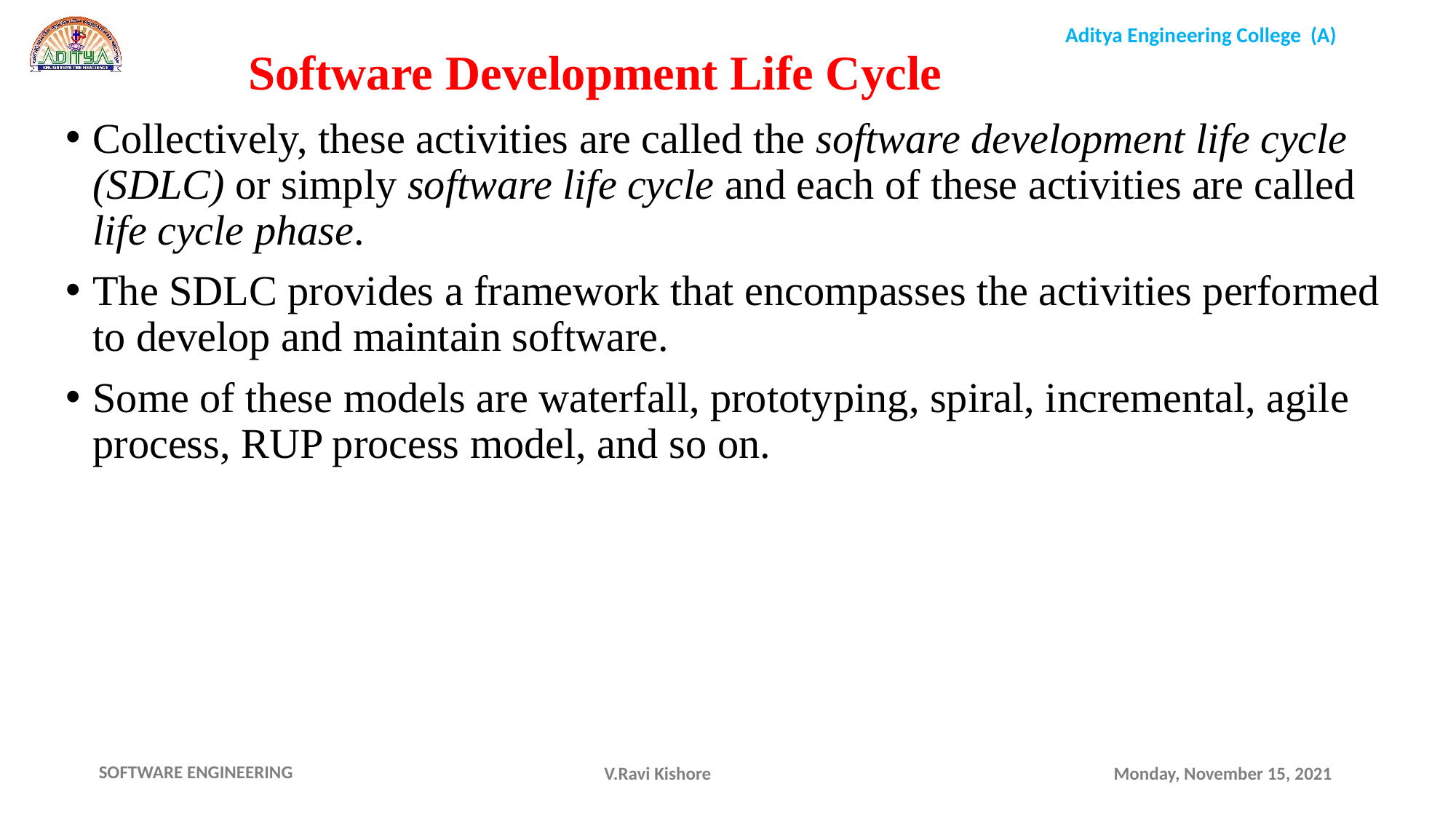

Software Development Life Cycle
Collectively, these activities are called the software development life cycle (SDLC) or simply software life cycle and each of these activities are called life cycle phase.
The SDLC provides a framework that encompasses the activities performed to develop and maintain software.
Some of these models are waterfall, prototyping, spiral, incremental, agile process, RUP process model, and so on.
V.Ravi Kishore
Monday, November 15, 2021